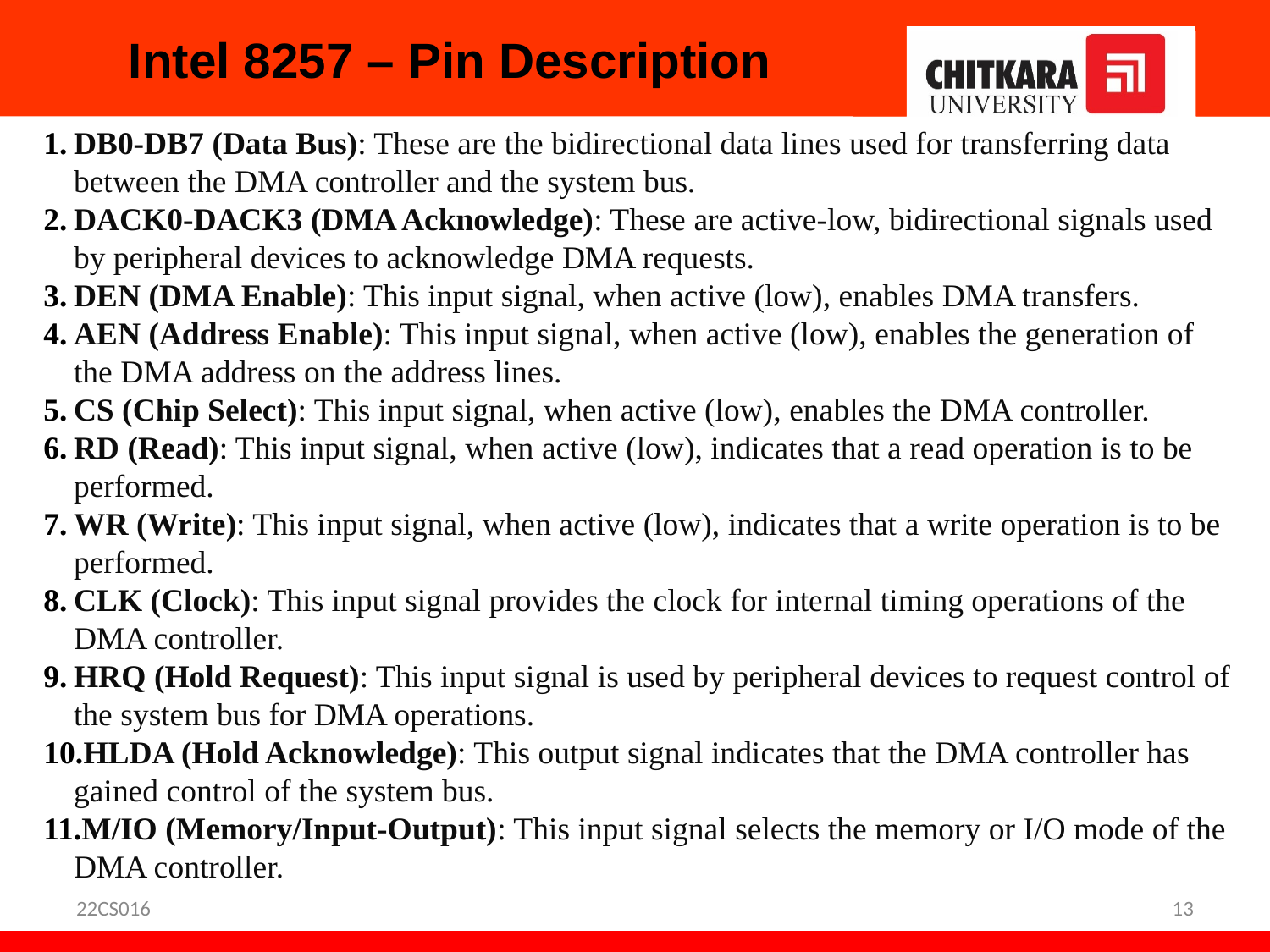

# Intel 8257 – Pin Description
DB0-DB7 (Data Bus): These are the bidirectional data lines used for transferring data between the DMA controller and the system bus.
DACK0-DACK3 (DMA Acknowledge): These are active-low, bidirectional signals used by peripheral devices to acknowledge DMA requests.
DEN (DMA Enable): This input signal, when active (low), enables DMA transfers.
AEN (Address Enable): This input signal, when active (low), enables the generation of the DMA address on the address lines.
CS (Chip Select): This input signal, when active (low), enables the DMA controller.
RD (Read): This input signal, when active (low), indicates that a read operation is to be performed.
WR (Write): This input signal, when active (low), indicates that a write operation is to be performed.
CLK (Clock): This input signal provides the clock for internal timing operations of the DMA controller.
HRQ (Hold Request): This input signal is used by peripheral devices to request control of the system bus for DMA operations.
HLDA (Hold Acknowledge): This output signal indicates that the DMA controller has gained control of the system bus.
M/IO (Memory/Input-Output): This input signal selects the memory or I/O mode of the DMA controller.
22CS016
13